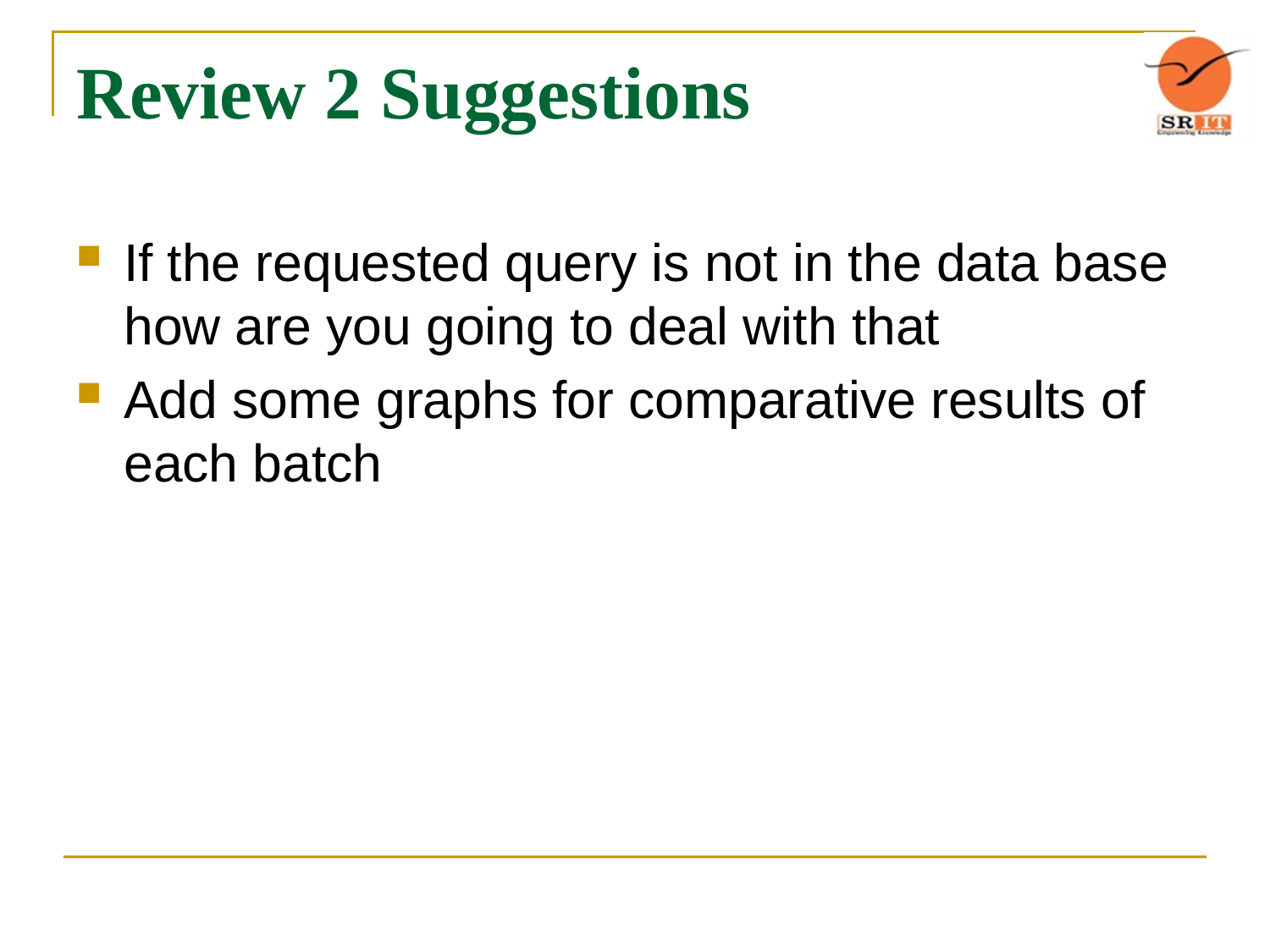

# Review 2 Suggestions
If the requested query is not in the data base how are you going to deal with that
Add some graphs for comparative results of each batch